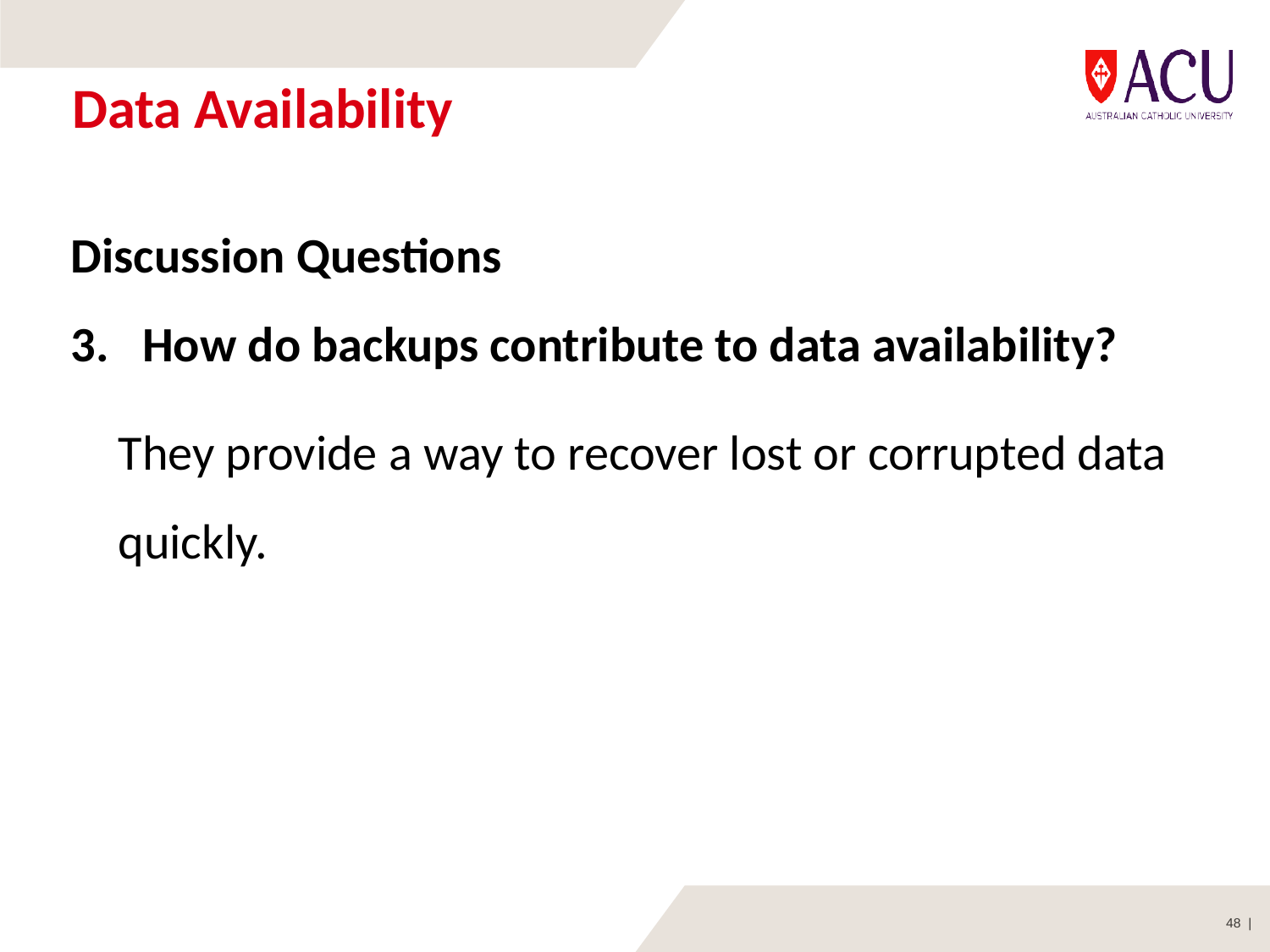

# Data Availability
Discussion Questions
How do backups contribute to data availability?
They provide a way to recover lost or corrupted data quickly.
48 |